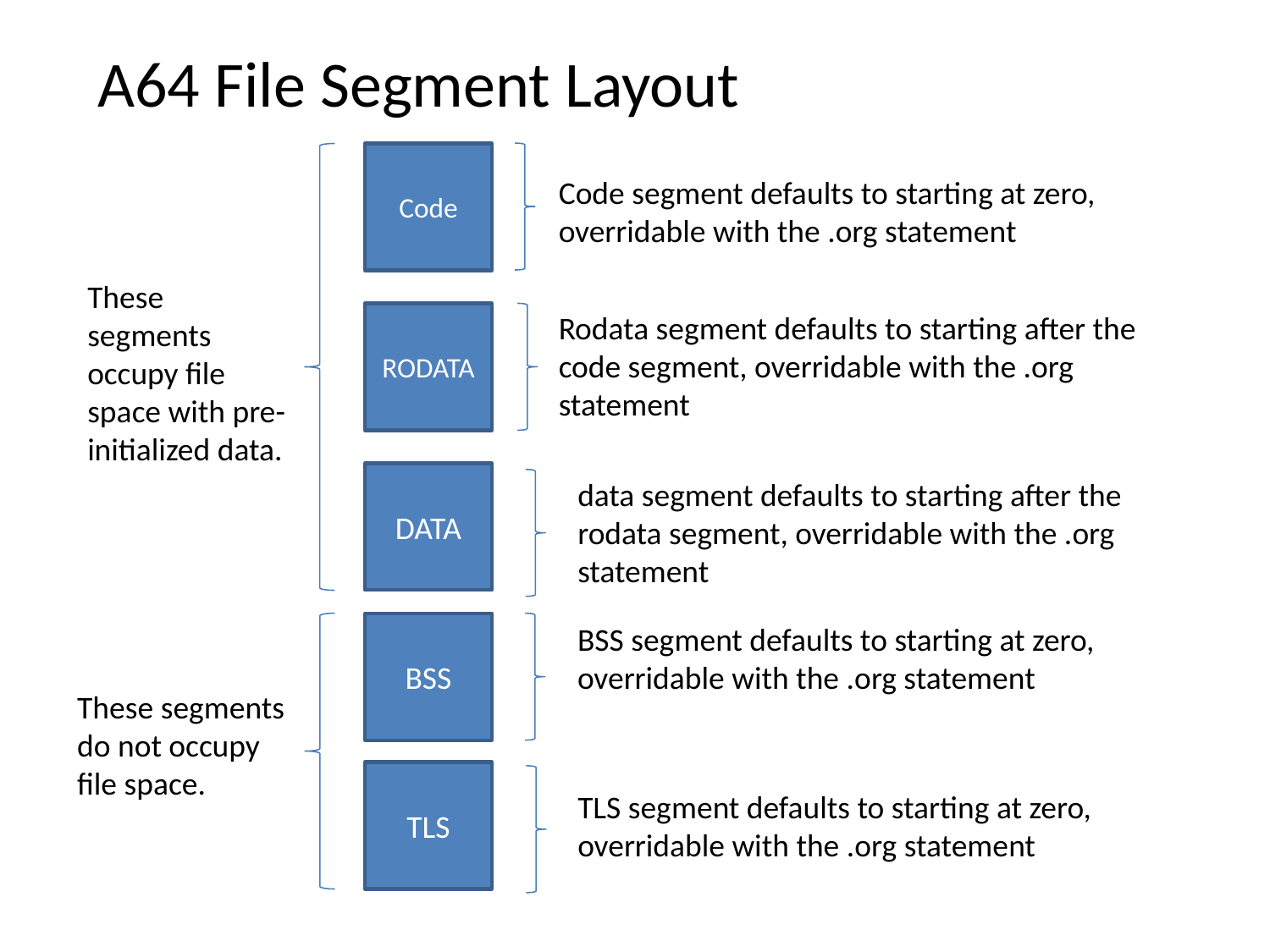

# A64 File Segment Layout

Code
Code segment defaults to starting at zero, overridable with the .org statement
These segments occupy file space with pre-initialized data.
Rodata segment defaults to starting after the code segment, overridable with the .org statement
RODATA

DATA
data segment defaults to starting after the rodata segment, overridable with the .org statement

BSS

BSS segment defaults to starting at zero, overridable with the .org statement
These segments do not occupy file space.
TLS

TLS segment defaults to starting at zero, overridable with the .org statement